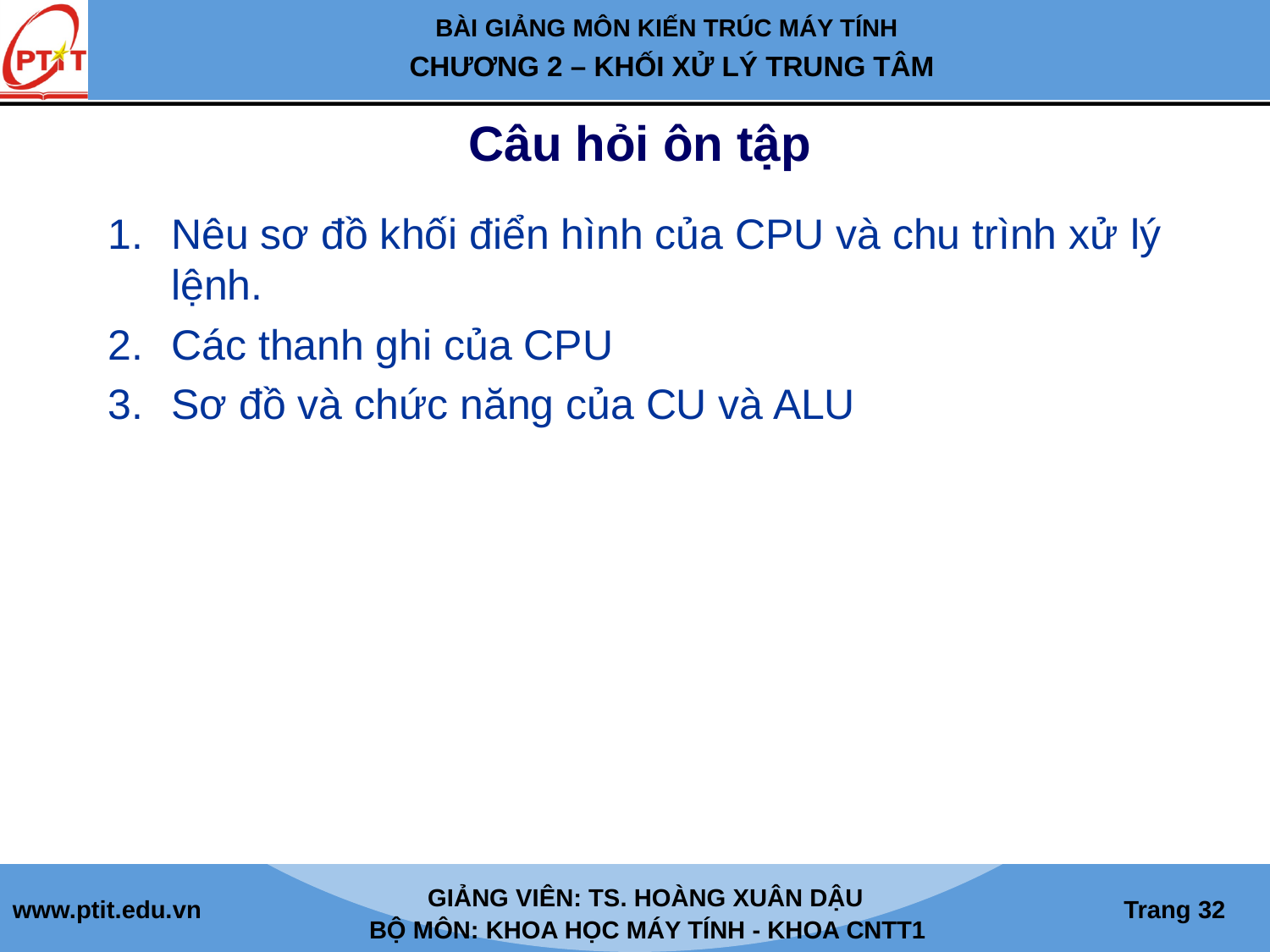

# Câu hỏi ôn tập
Nêu sơ đồ khối điển hình của CPU và chu trình xử lý lệnh.
Các thanh ghi của CPU
Sơ đồ và chức năng của CU và ALU